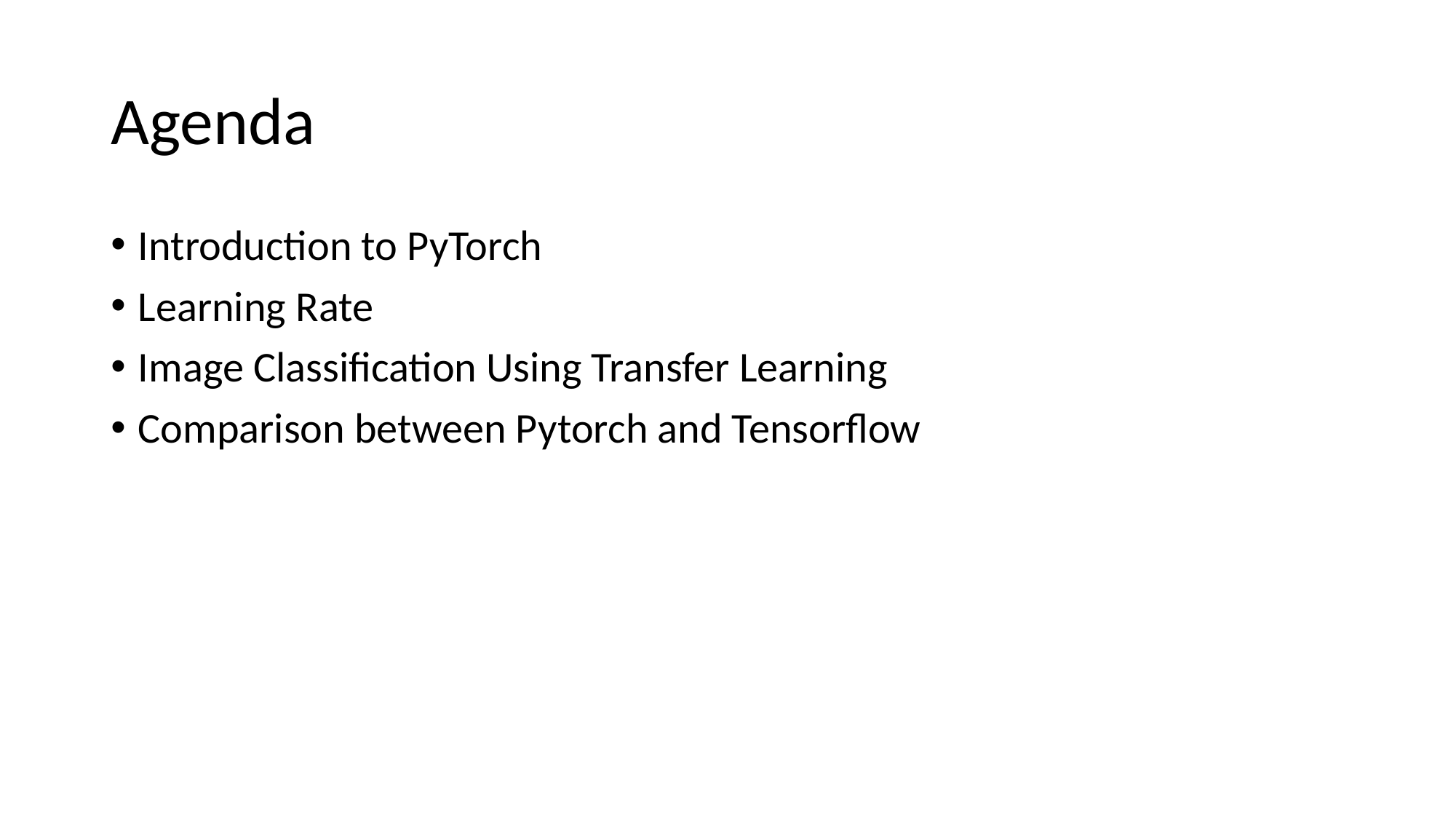

# Agenda
Introduction to PyTorch
Learning Rate
Image Classification Using Transfer Learning
Comparison between Pytorch and Tensorflow